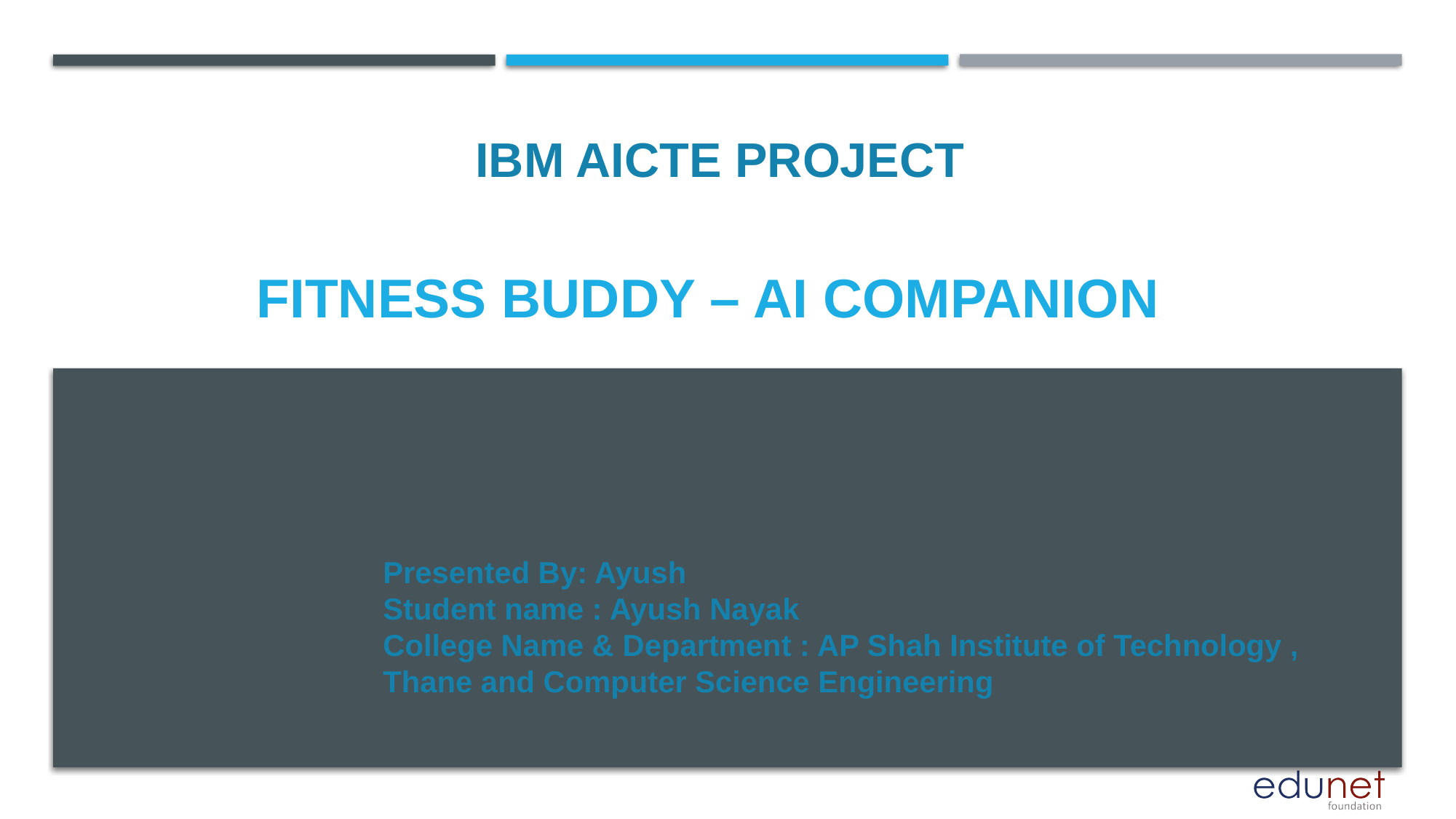

IBM AICTE PROJECT
# Fitness Buddy – Ai companion
Presented By: Ayush
Student name : Ayush Nayak
College Name & Department : AP Shah Institute of Technology ,
Thane and Computer Science Engineering